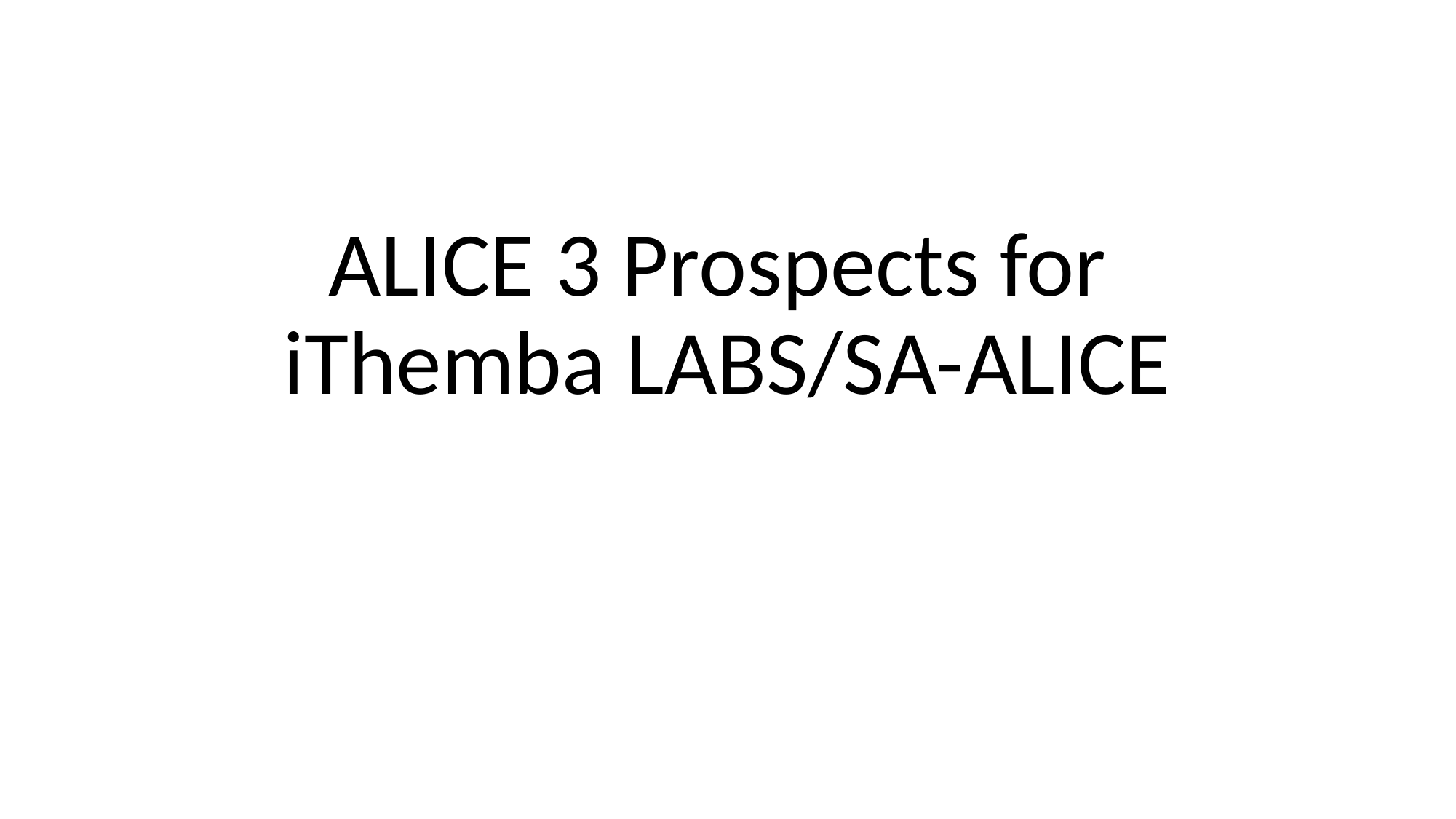

# ALICE 3 Prospects for iThemba LABS/SA-ALICE